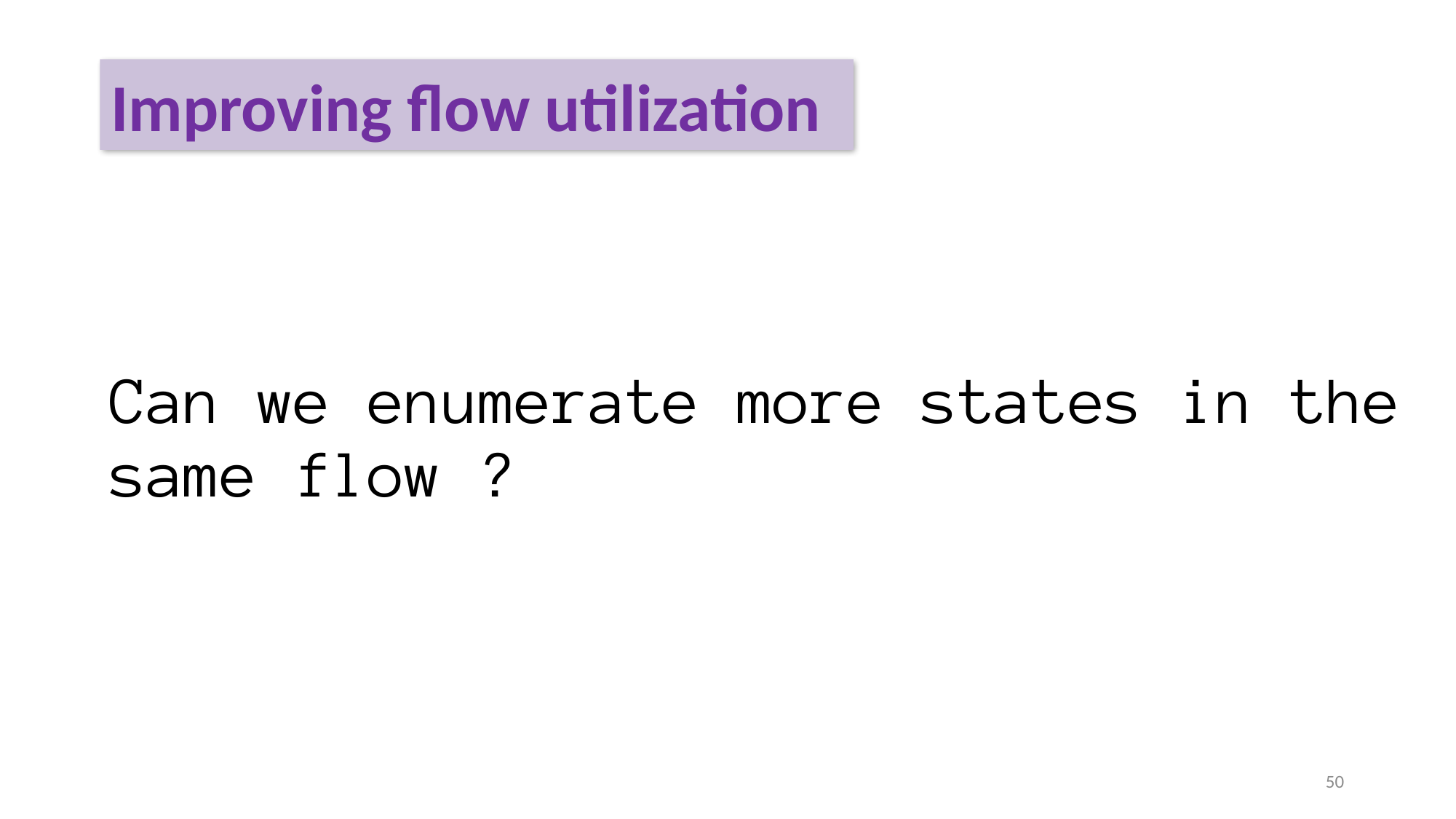

Improving flow utilization
# Can we enumerate more states in the same flow ?
50